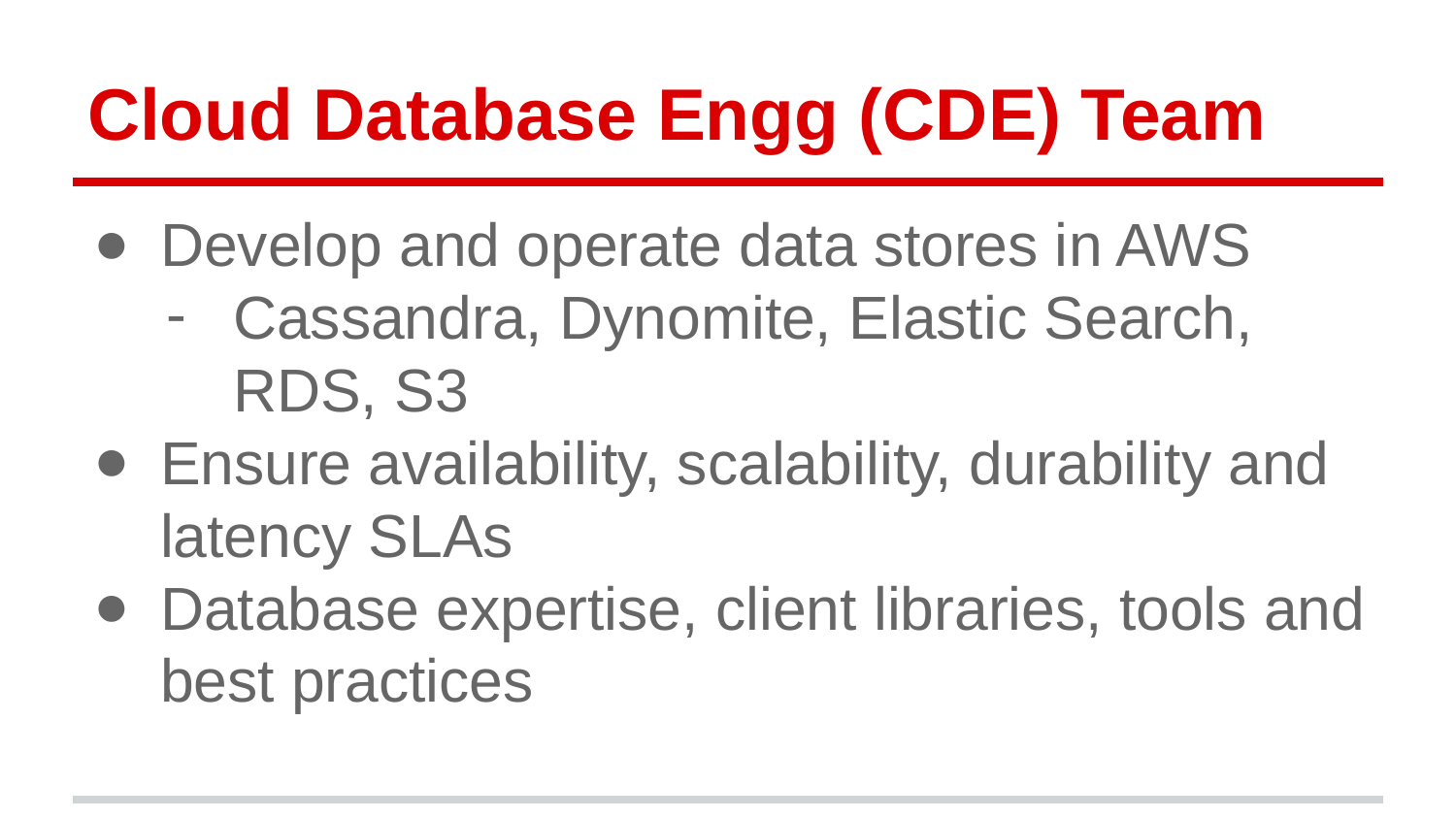

# Cloud Database Engg (CDE) Team
Develop and operate data stores in AWS
Cassandra, Dynomite, Elastic Search, RDS, S3
Ensure availability, scalability, durability and latency SLAs
Database expertise, client libraries, tools and best practices